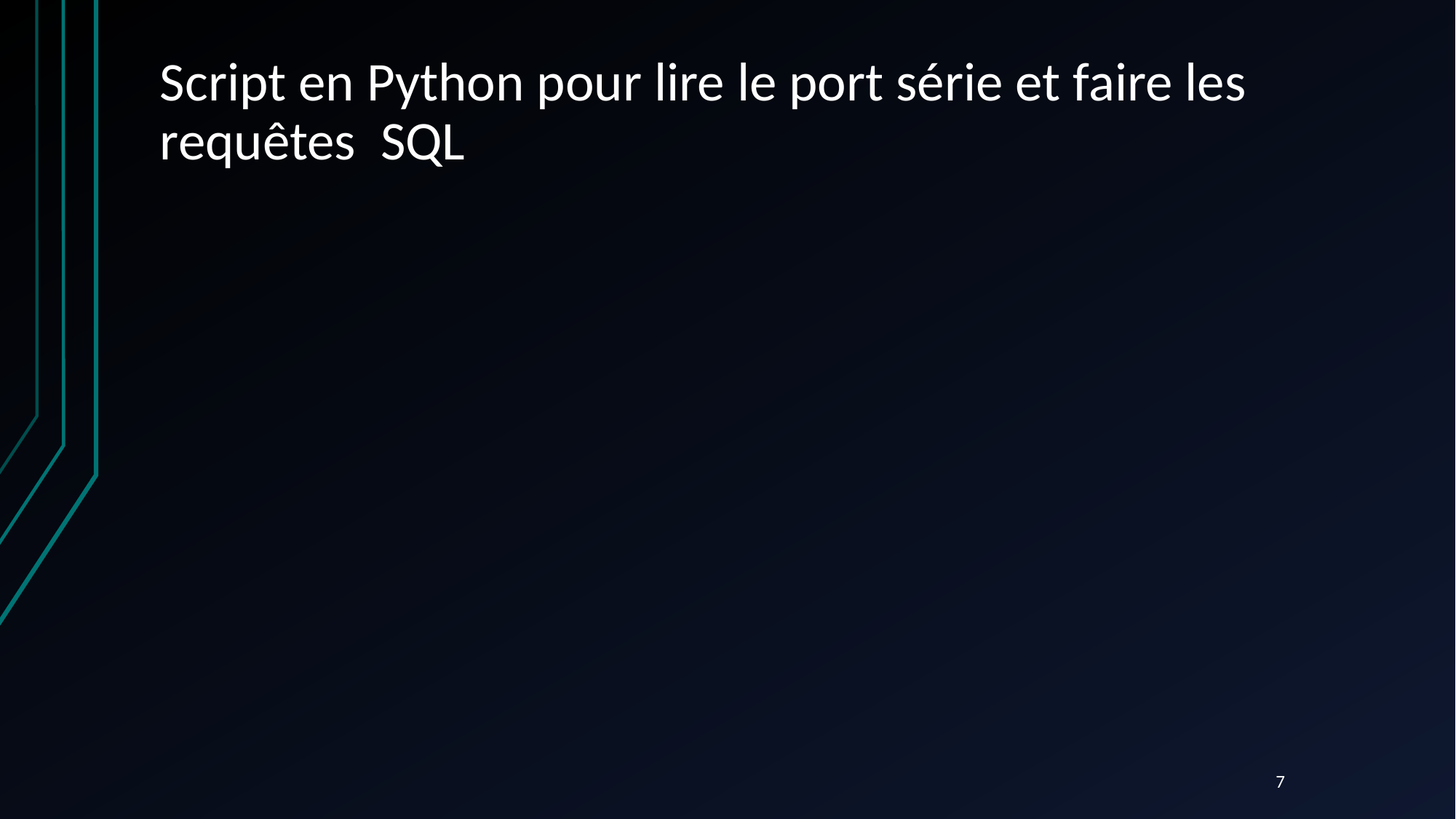

# Script en Python pour lire le port série et faire les requêtes  SQL

7